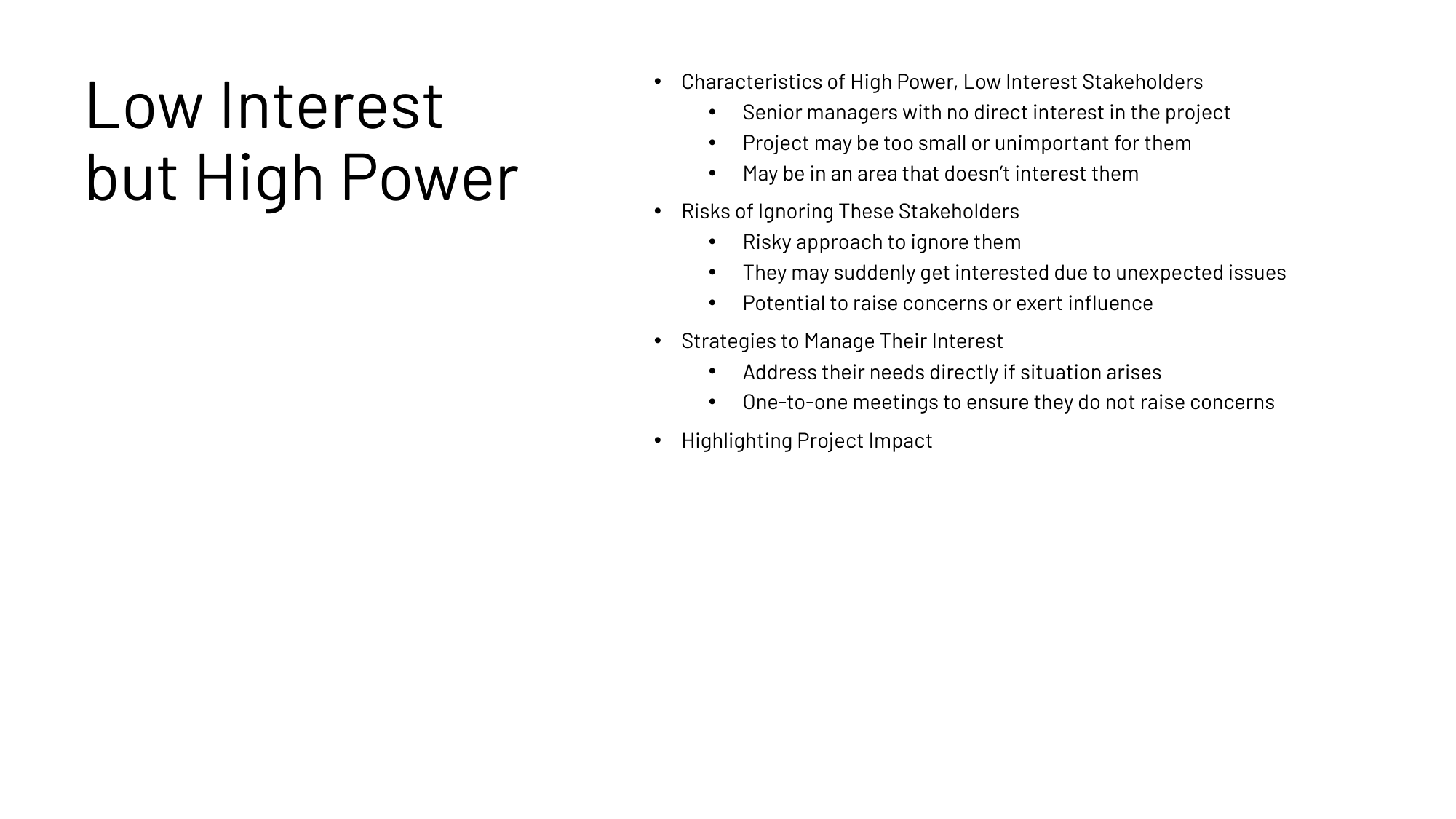

# Low Interest but High Power
Characteristics of High Power, Low Interest Stakeholders
Senior managers with no direct interest in the project
Project may be too small or unimportant for them
May be in an area that doesn’t interest them
Risks of Ignoring These Stakeholders
Risky approach to ignore them
They may suddenly get interested due to unexpected issues
Potential to raise concerns or exert influence
Strategies to Manage Their Interest
Address their needs directly if situation arises
One-to-one meetings to ensure they do not raise concerns
Highlighting Project Impact